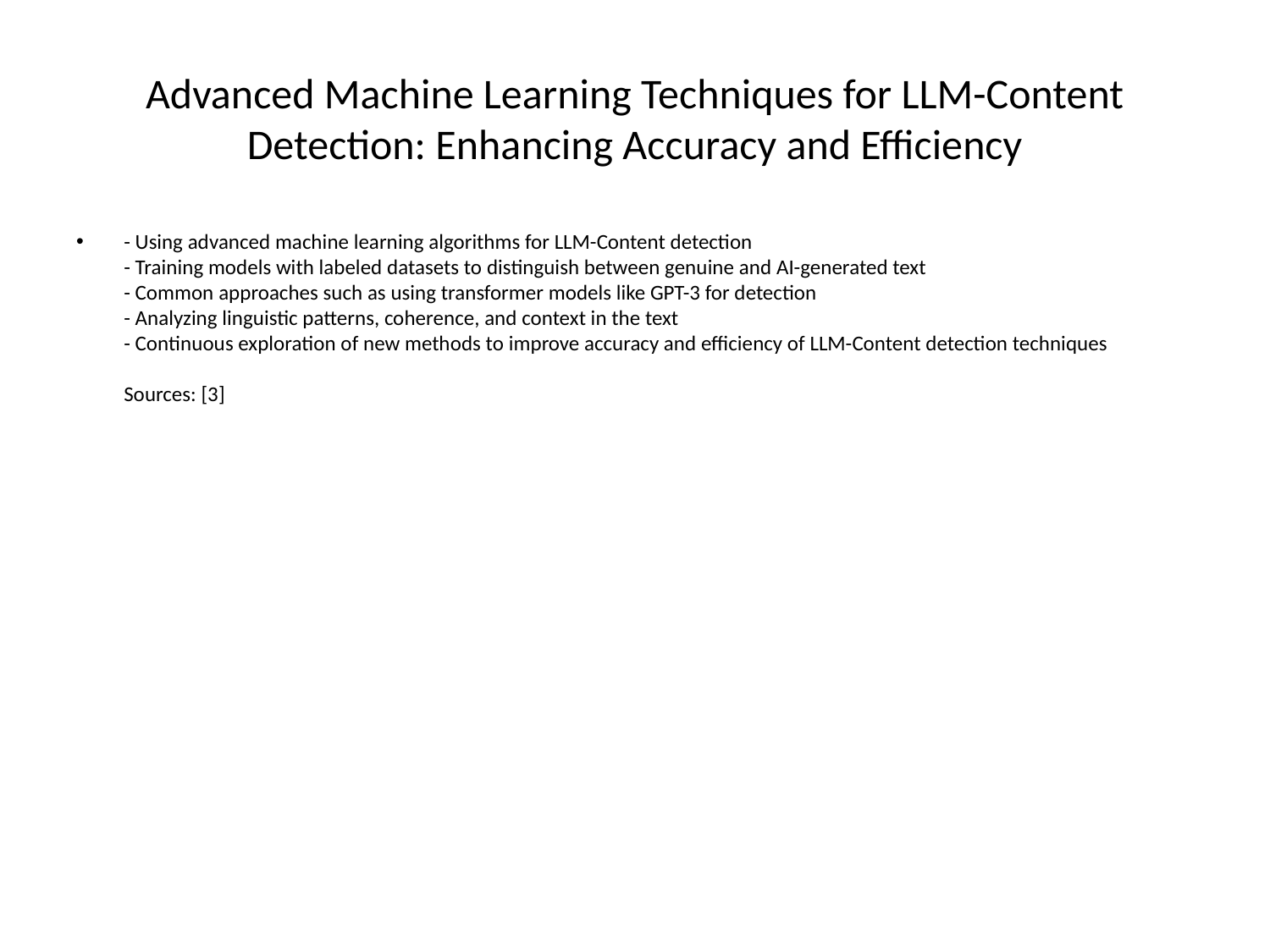

# Advanced Machine Learning Techniques for LLM-Content Detection: Enhancing Accuracy and Efficiency
- Using advanced machine learning algorithms for LLM-Content detection
- Training models with labeled datasets to distinguish between genuine and AI-generated text
- Common approaches such as using transformer models like GPT-3 for detection
- Analyzing linguistic patterns, coherence, and context in the text
- Continuous exploration of new methods to improve accuracy and efficiency of LLM-Content detection techniques
Sources: [3]